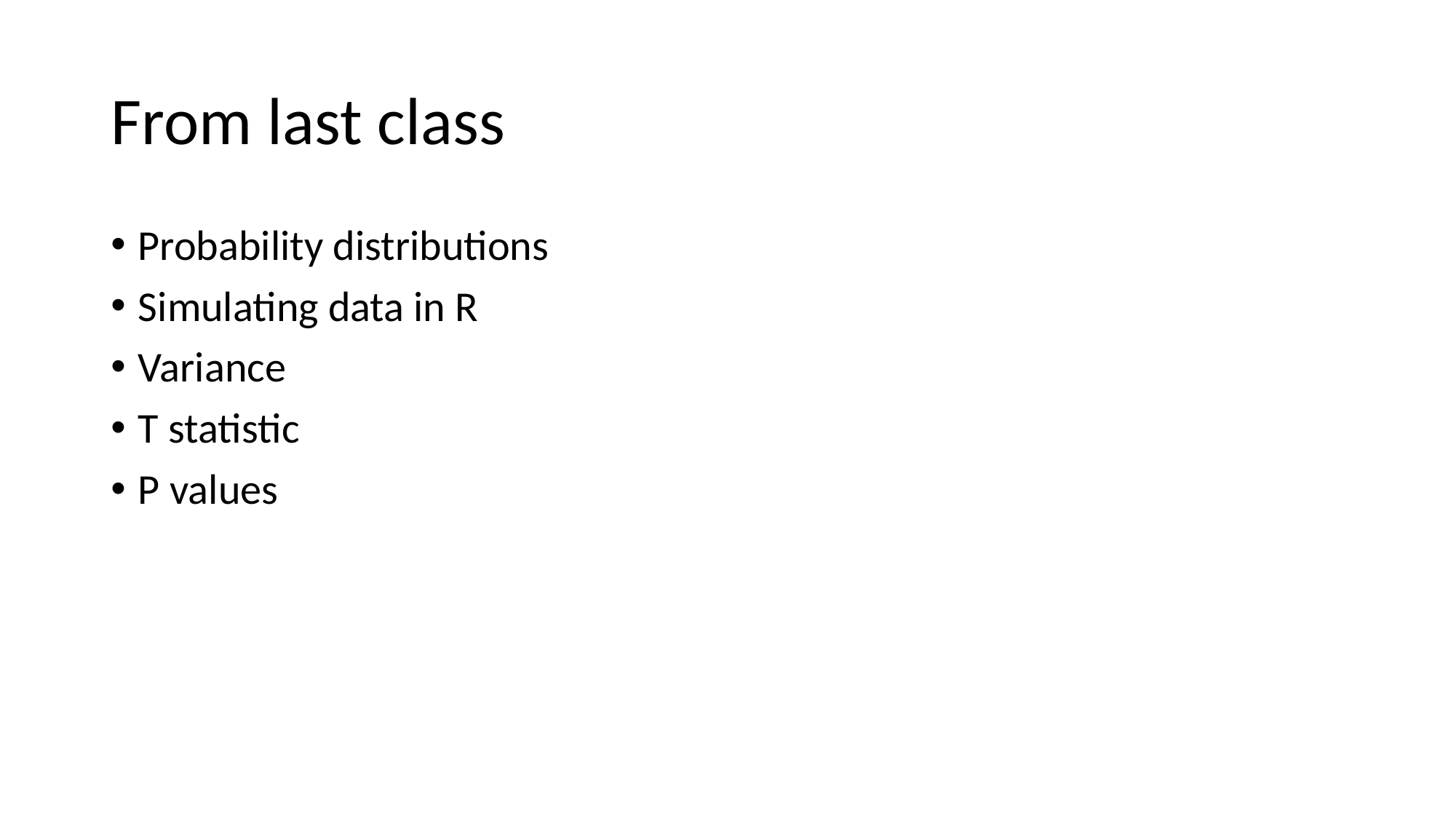

# From last class
Probability distributions
Simulating data in R
Variance
T statistic
P values